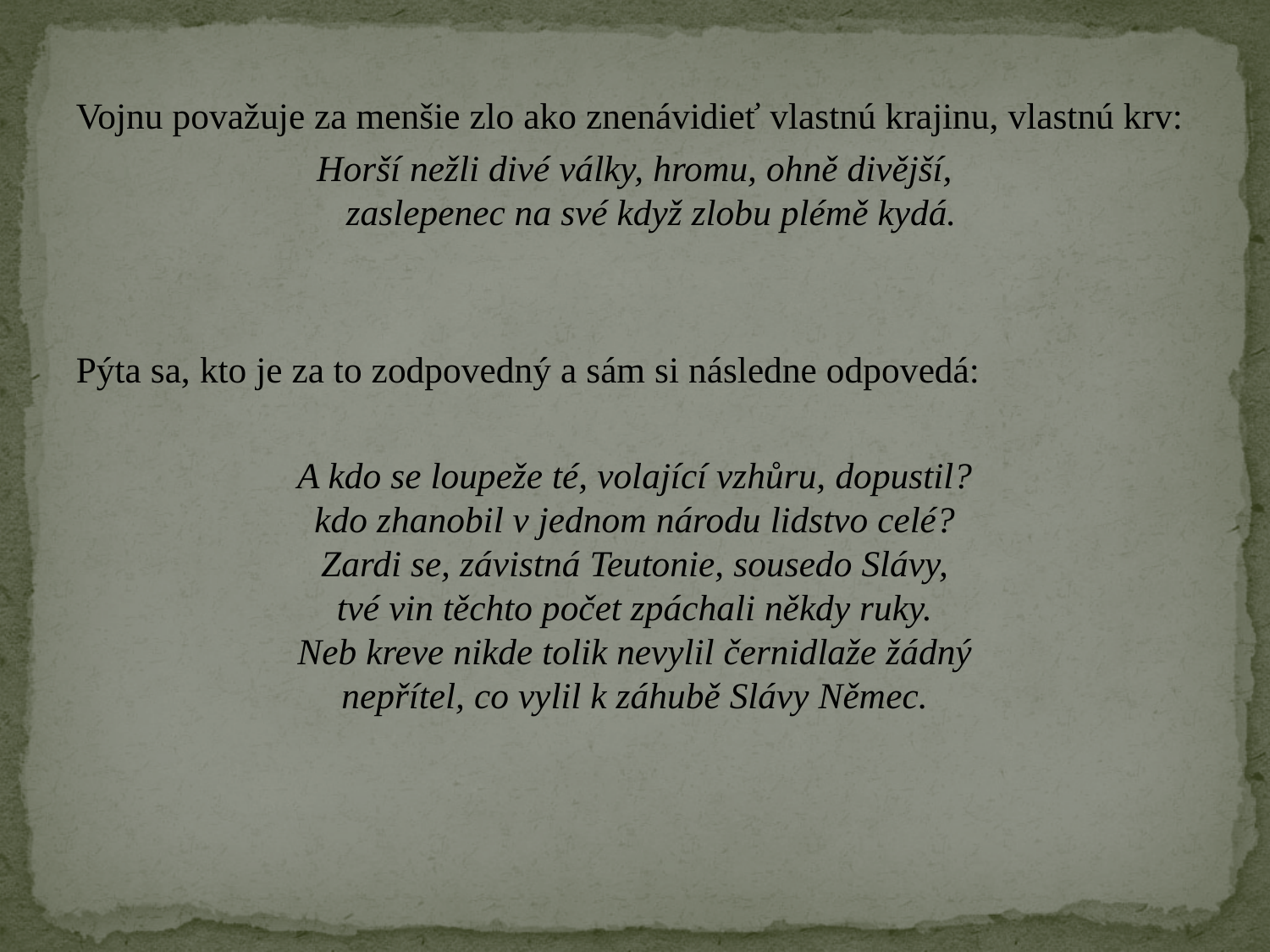

Vojnu považuje za menšie zlo ako znenávidieť vlastnú krajinu, vlastnú krv:
Horší nežli divé války, hromu, ohně divější,
zaslepenec na své když zlobu plémě kydá.

Pýta sa, kto je za to zodpovedný a sám si následne odpovedá:

A kdo se loupeže té, volající vzhůru, dopustil?
kdo zhanobil v jednom národu lidstvo celé?
Zardi se, závistná Teutonie, sousedo Slávy,
tvé vin těchto počet zpáchali někdy ruky.
Neb kreve nikde tolik nevylil černidlaže žádný
nepřítel, co vylil k záhubě Slávy Němec.